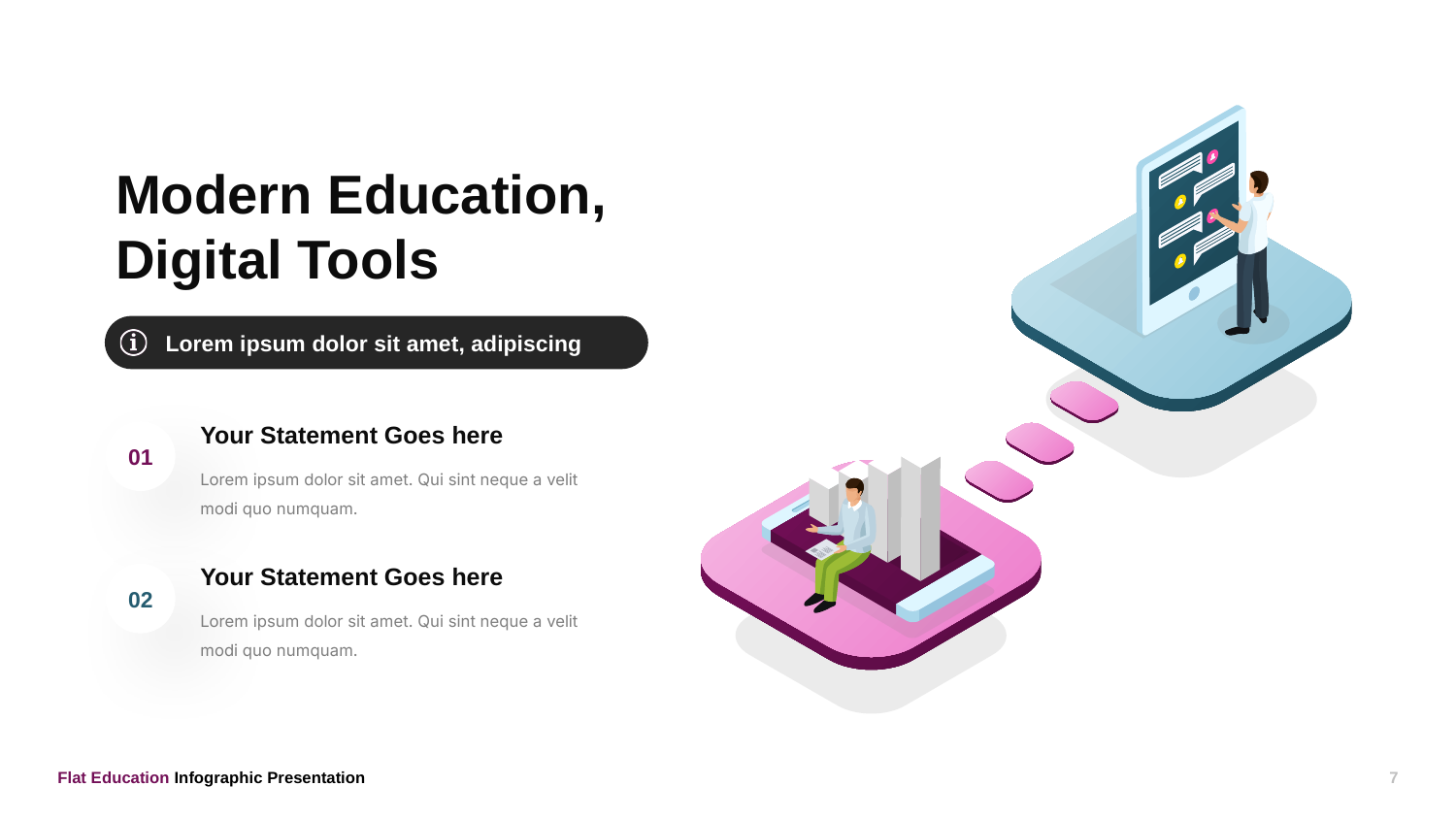

Modern Education, Digital Tools

Lorem ipsum dolor sit amet, adipiscing

Your Statement Goes here

01
Lorem ipsum dolor sit amet. Qui sint neque a velit modi quo numquam.
Your Statement Goes here

02
Lorem ipsum dolor sit amet. Qui sint neque a velit modi quo numquam.